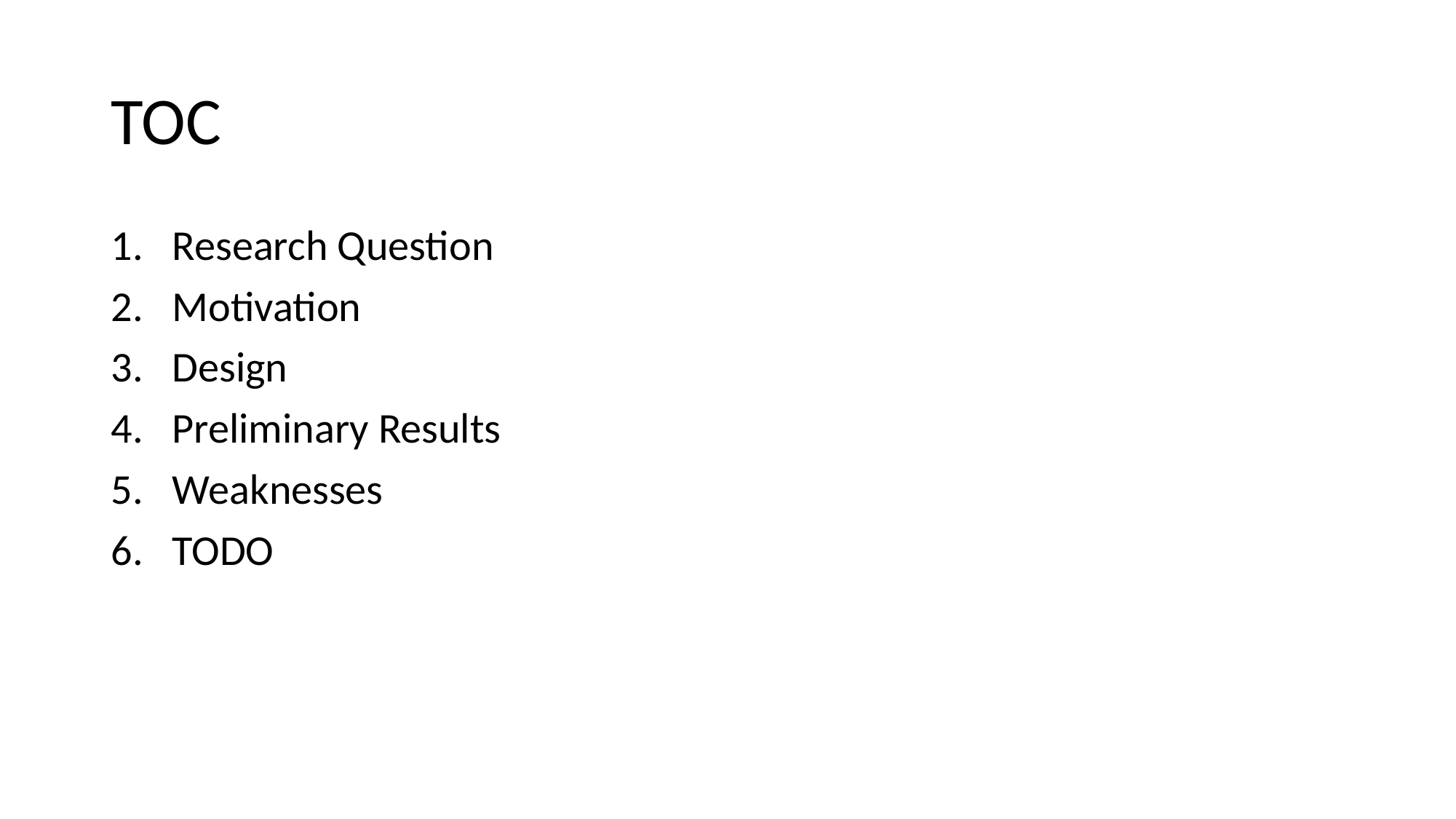

# TOC
Research Question
Motivation
Design
Preliminary Results
Weaknesses
TODO